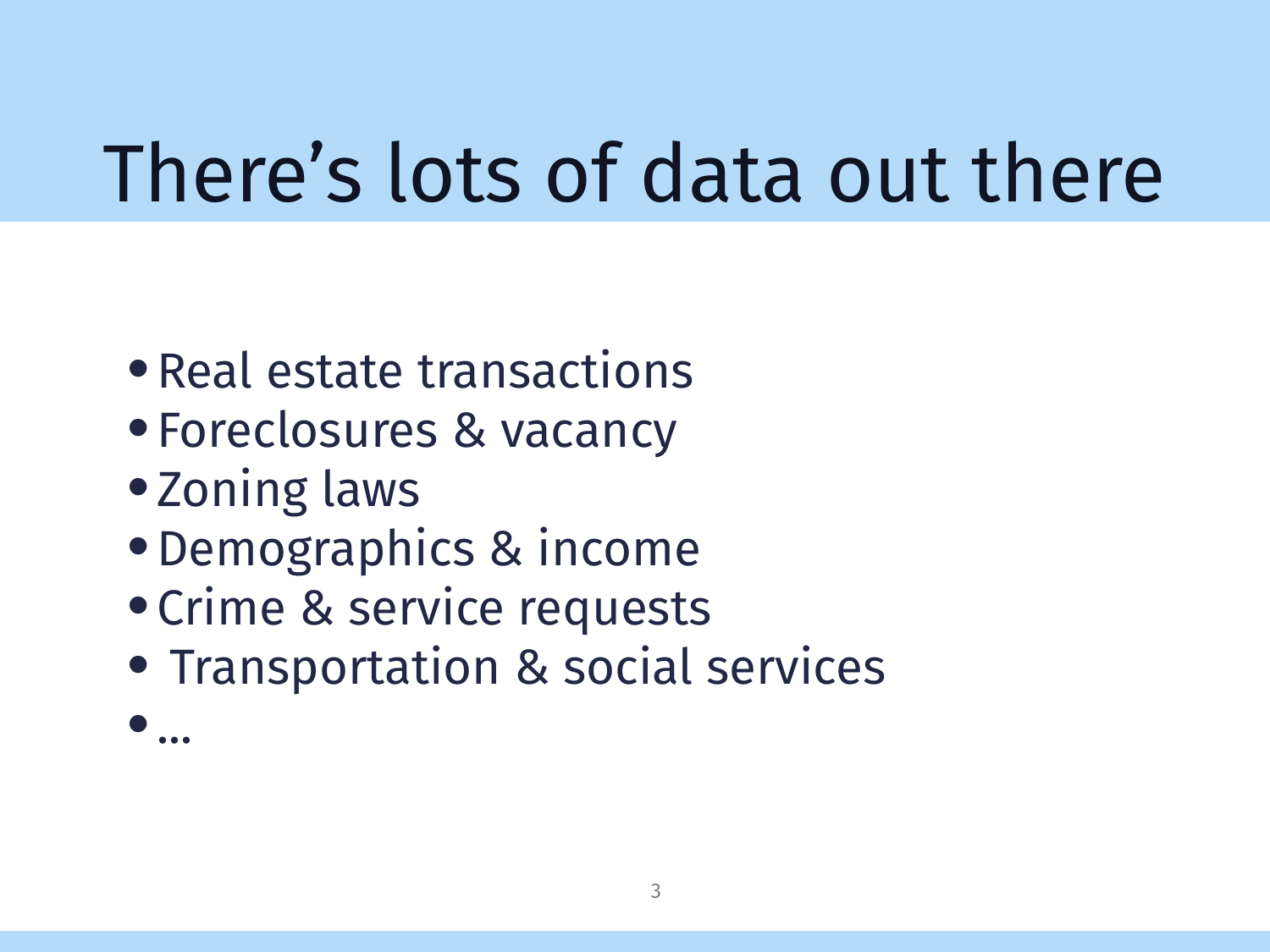

There’s lots of data out there

Real estate transactions
Foreclosures & vacancy
Zoning laws
Demographics & income
Crime & service requests
 Transportation & social services
...

3